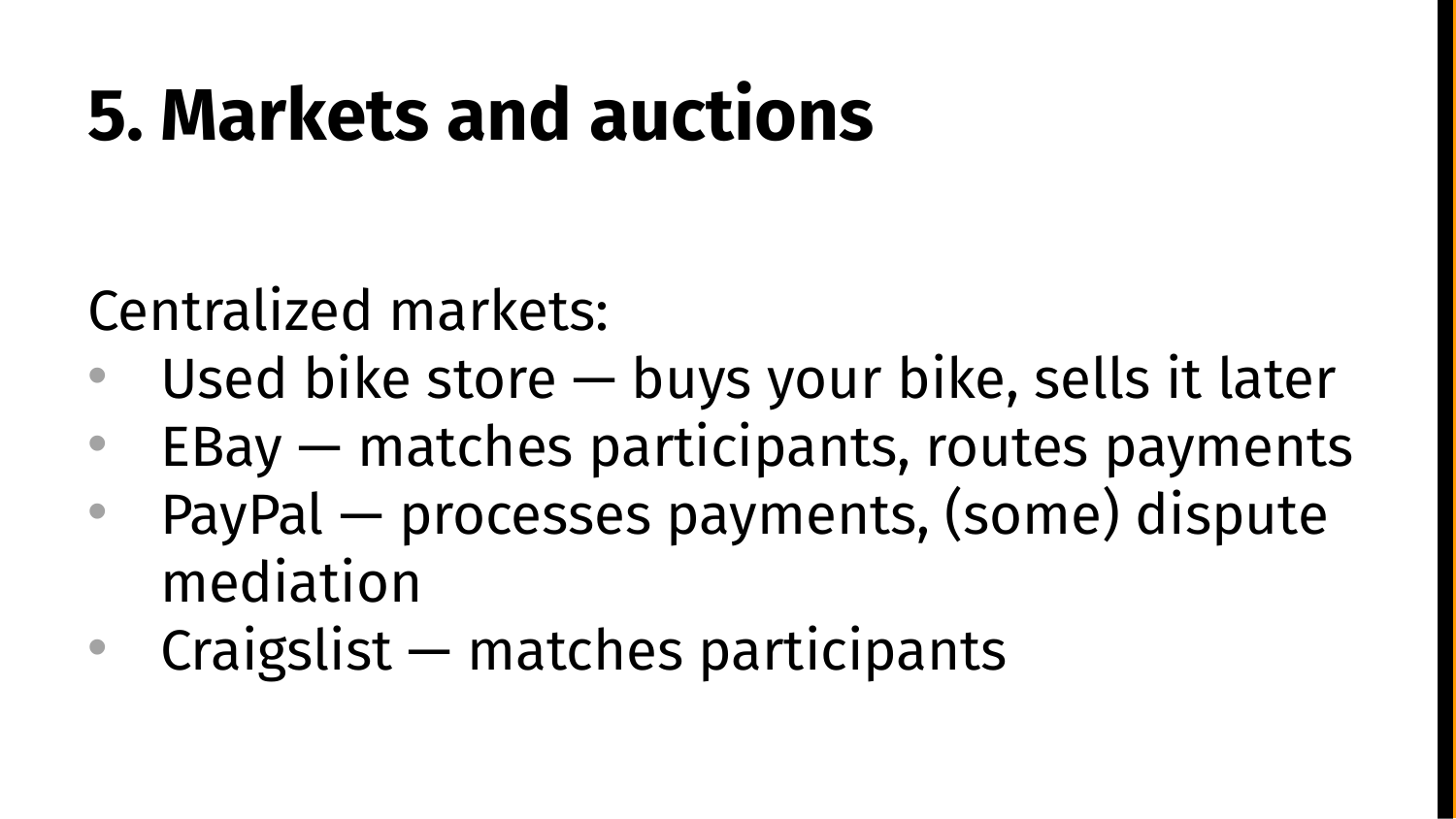

# 5. Markets and auctions

Centralized markets:
Used bike store — buys your bike, sells it later
EBay — matches participants, routes payments
PayPal — processes payments, (some) dispute mediation
Craigslist — matches participants